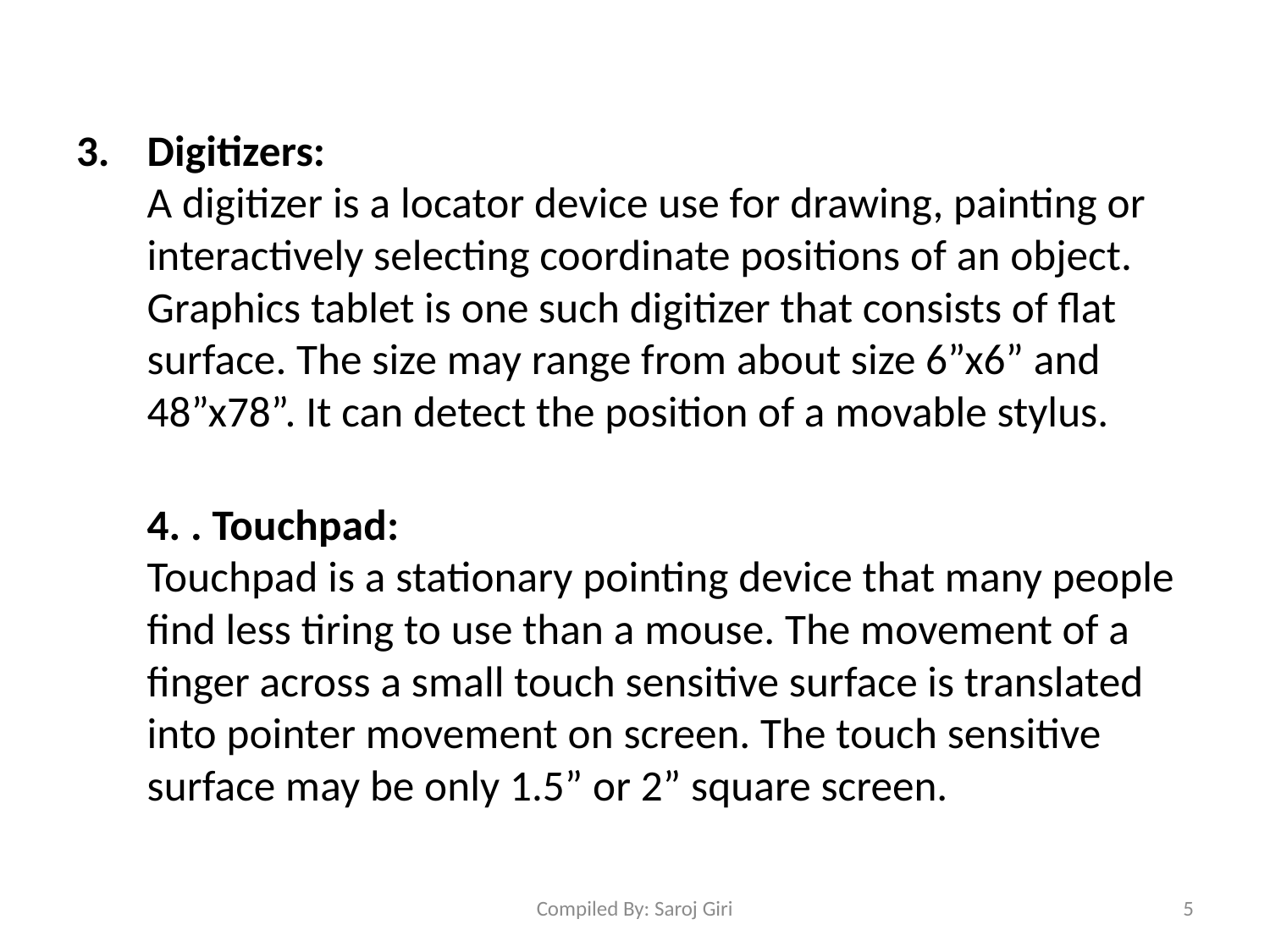

#
Digitizers:
A digitizer is a locator device use for drawing, painting or interactively selecting coordinate positions of an object. Graphics tablet is one such digitizer that consists of flat
surface. The size may range from about size 6”x6” and 48”x78”. It can detect the position of a movable stylus.
4. . Touchpad:
Touchpad is a stationary pointing device that many people find less tiring to use than a mouse. The movement of a finger across a small touch sensitive surface is translated
into pointer movement on screen. The touch sensitive surface may be only 1.5” or 2” square screen.
Compiled By: Saroj Giri
5